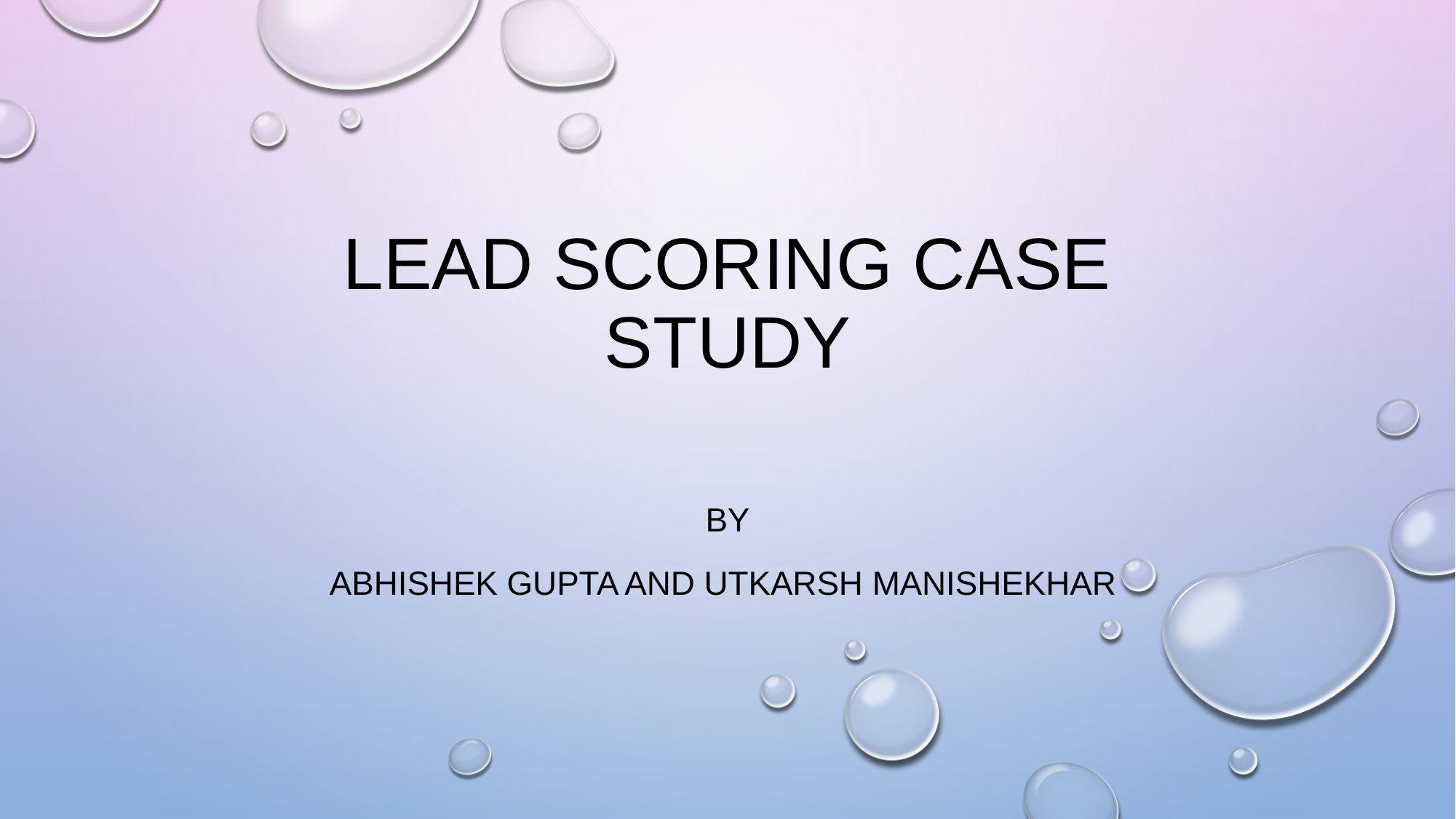

# Lead Scoring Case Study
By
Abhishek Gupta and Utkarsh Manishekhar